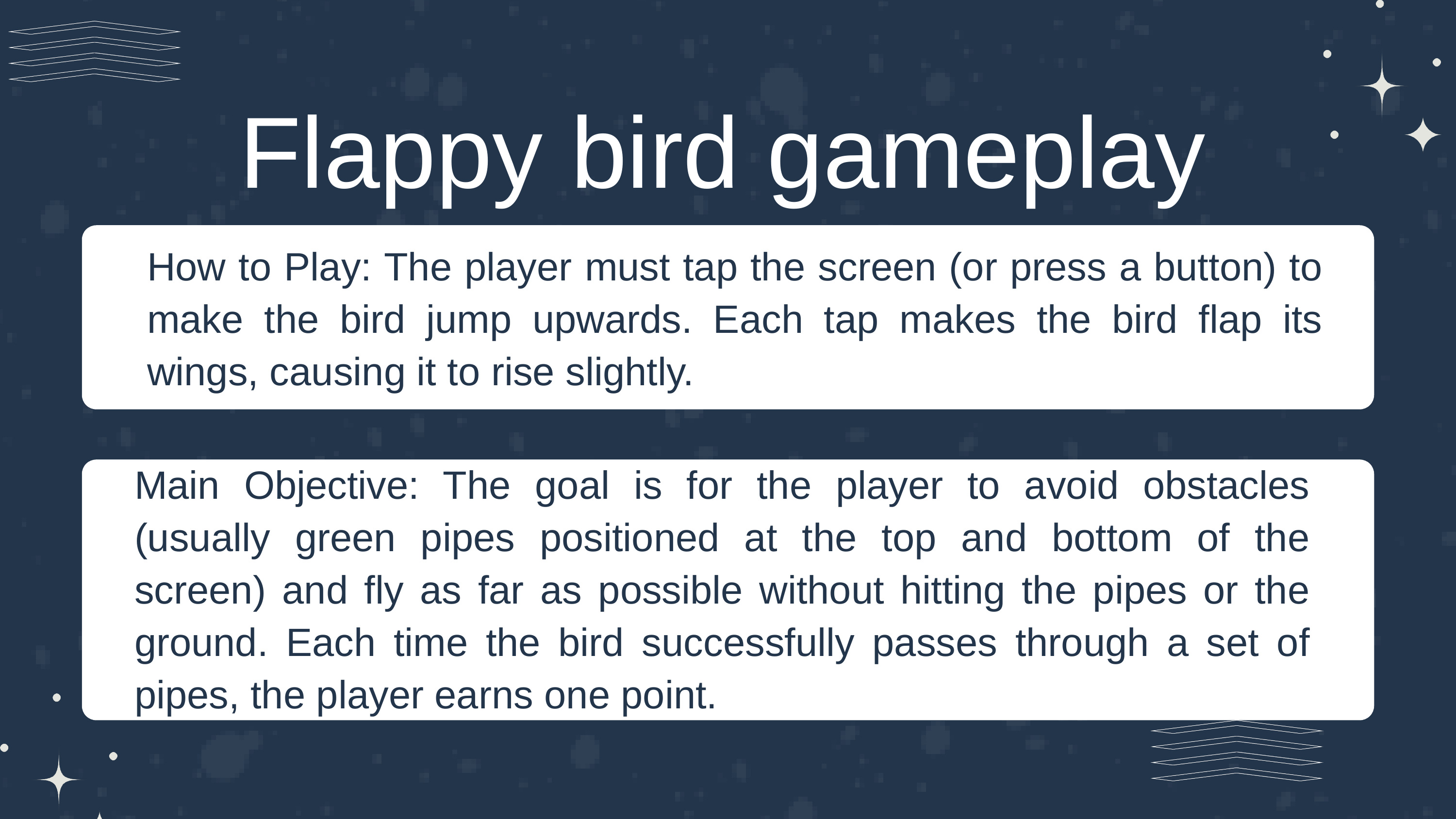

Flappy bird gameplay

How to Play: The player must tap the screen (or press a button) to make the bird jump upwards. Each tap makes the bird flap its wings, causing it to rise slightly.
Main Objective: The goal is for the player to avoid obstacles (usually green pipes positioned at the top and bottom of the screen) and fly as far as possible without hitting the pipes or the ground. Each time the bird successfully passes through a set of pipes, the player earns one point.